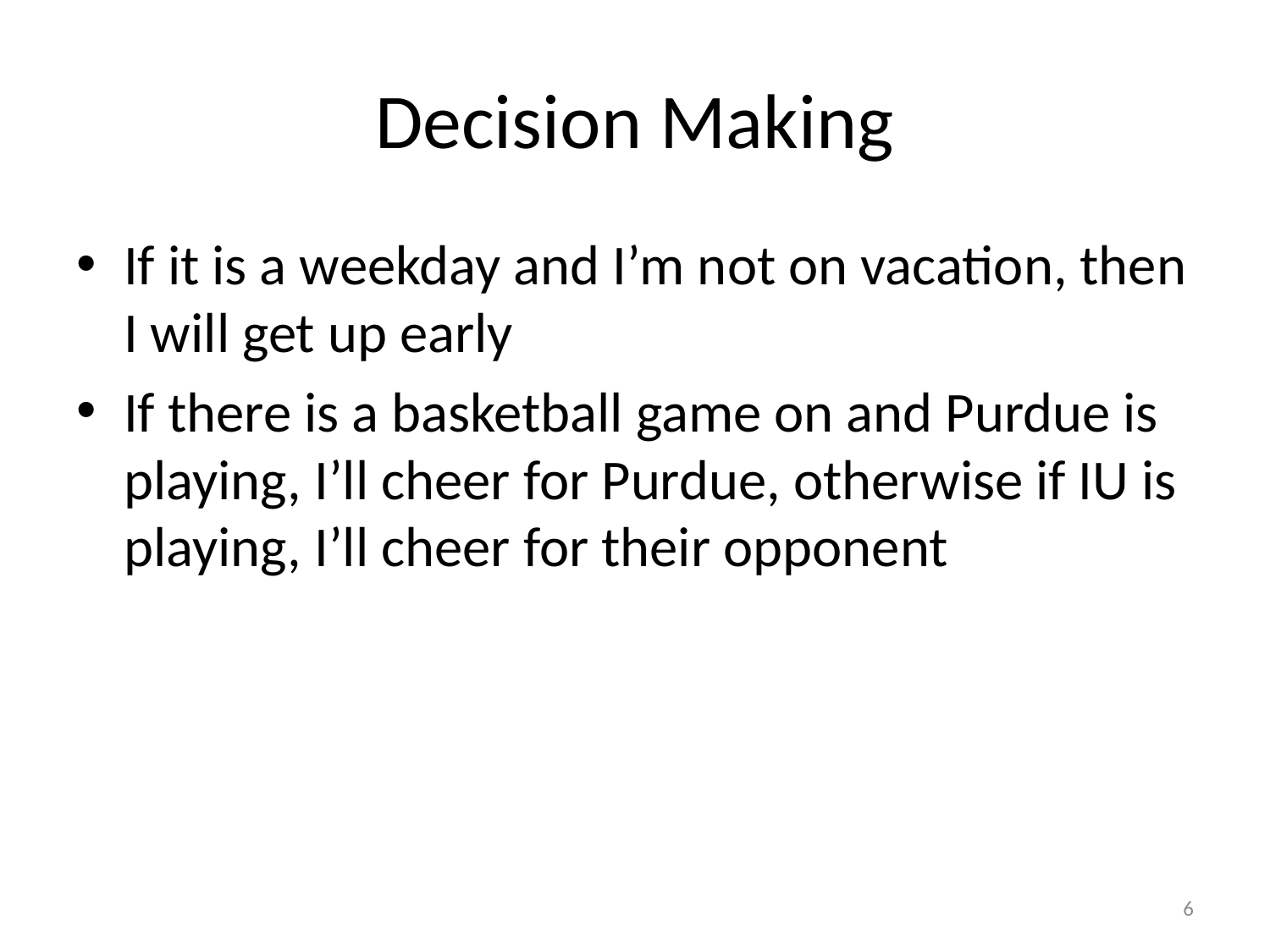

# Decision Making
If it is a weekday and I’m not on vacation, then I will get up early
If there is a basketball game on and Purdue is playing, I’ll cheer for Purdue, otherwise if IU is playing, I’ll cheer for their opponent
6